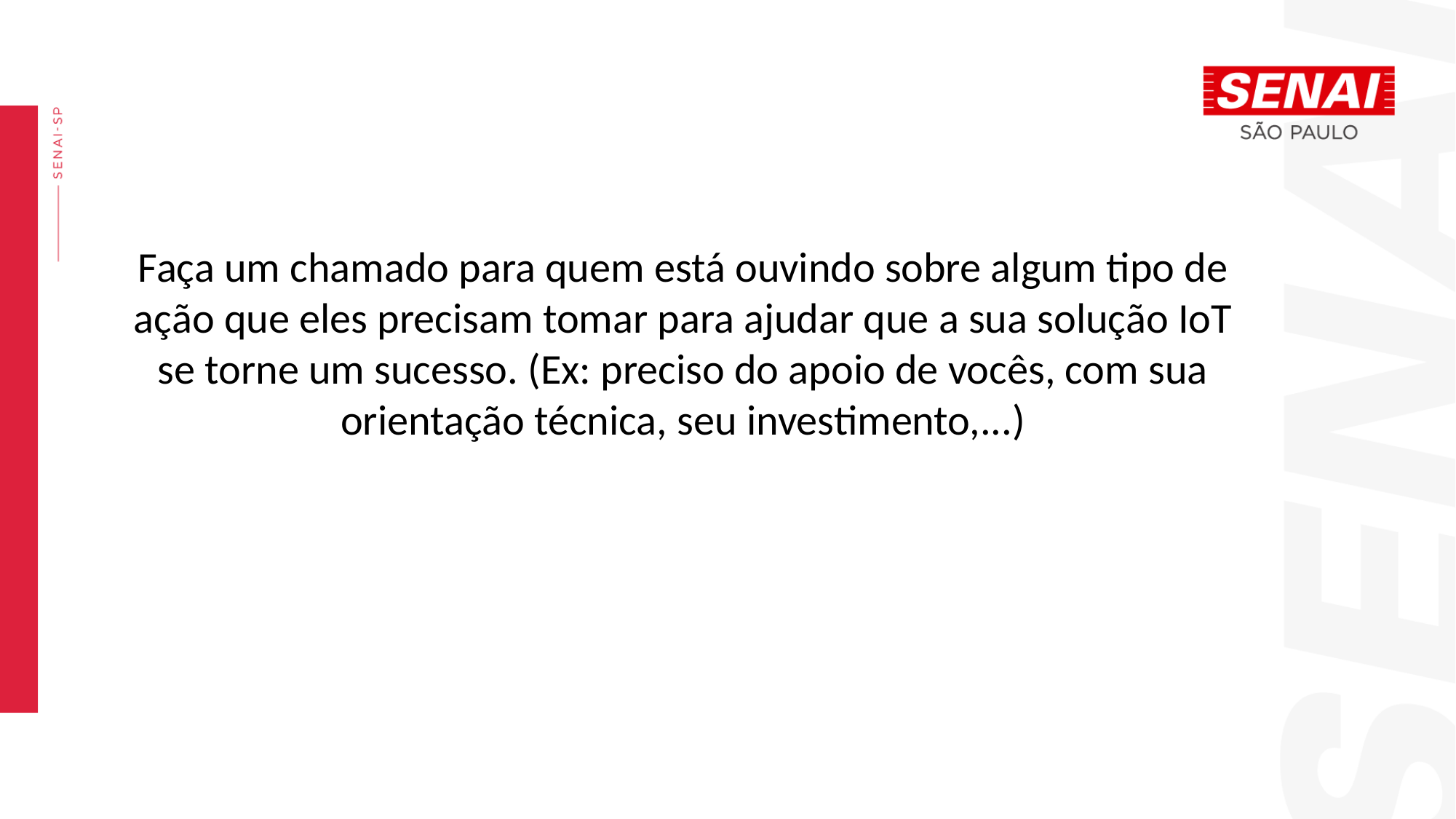

Faça um chamado para quem está ouvindo sobre algum tipo de ação que eles precisam tomar para ajudar que a sua solução IoT se torne um sucesso. (Ex: preciso do apoio de vocês, com sua orientação técnica, seu investimento,...)